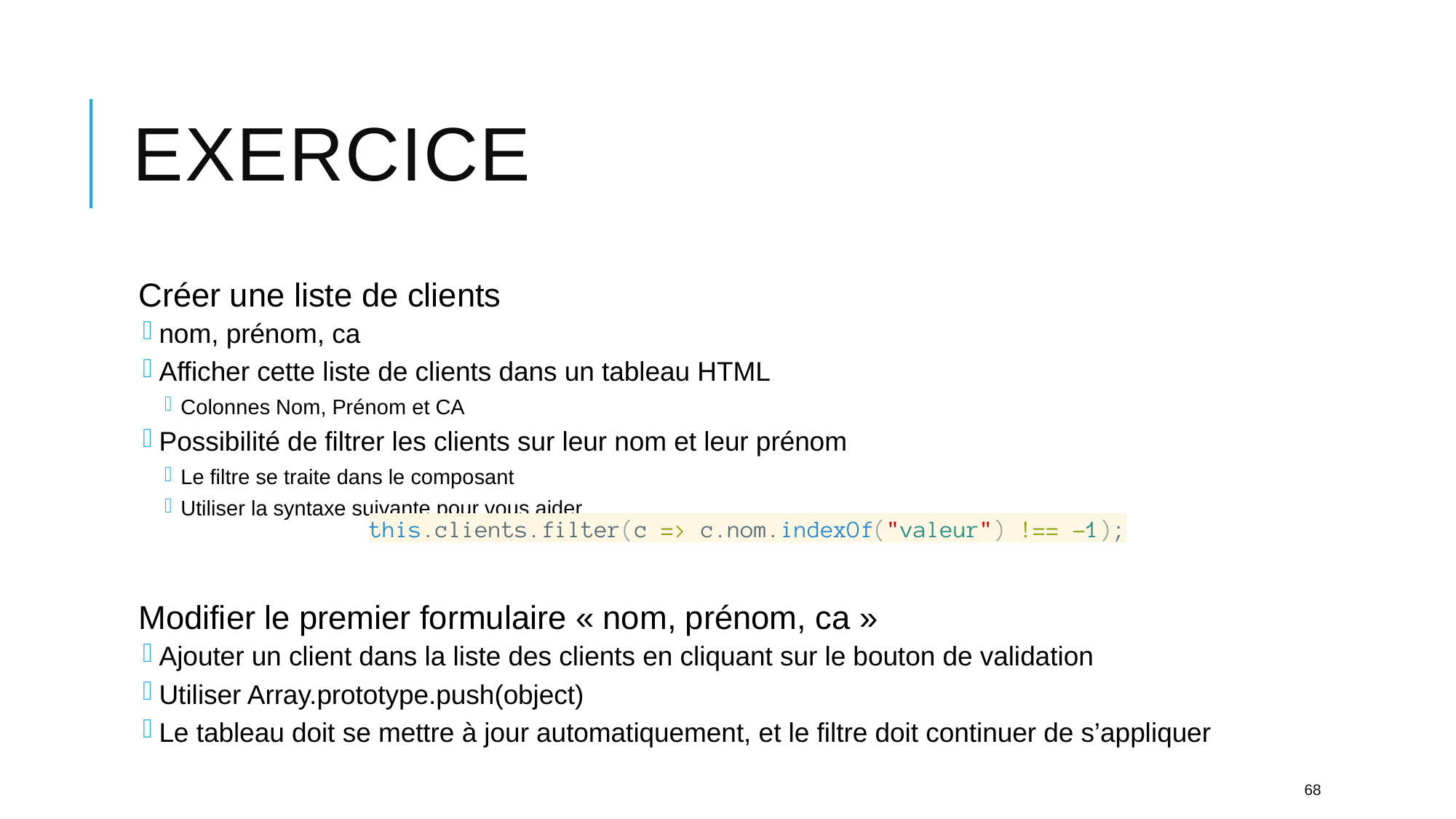

# Exercice
Créer une liste de clients
nom, prénom, ca
Afficher cette liste de clients dans un tableau HTML
Colonnes Nom, Prénom et CA
Possibilité de filtrer les clients sur leur nom et leur prénom
Le filtre se traite dans le composant
Utiliser la syntaxe suivante pour vous aider

Modifier le premier formulaire « nom, prénom, ca »
Ajouter un client dans la liste des clients en cliquant sur le bouton de validation
Utiliser Array.prototype.push(object)
Le tableau doit se mettre à jour automatiquement, et le filtre doit continuer de s’appliquer
this.clients.filter(c => c.nom.indexOf("valeur") !== -1);
68